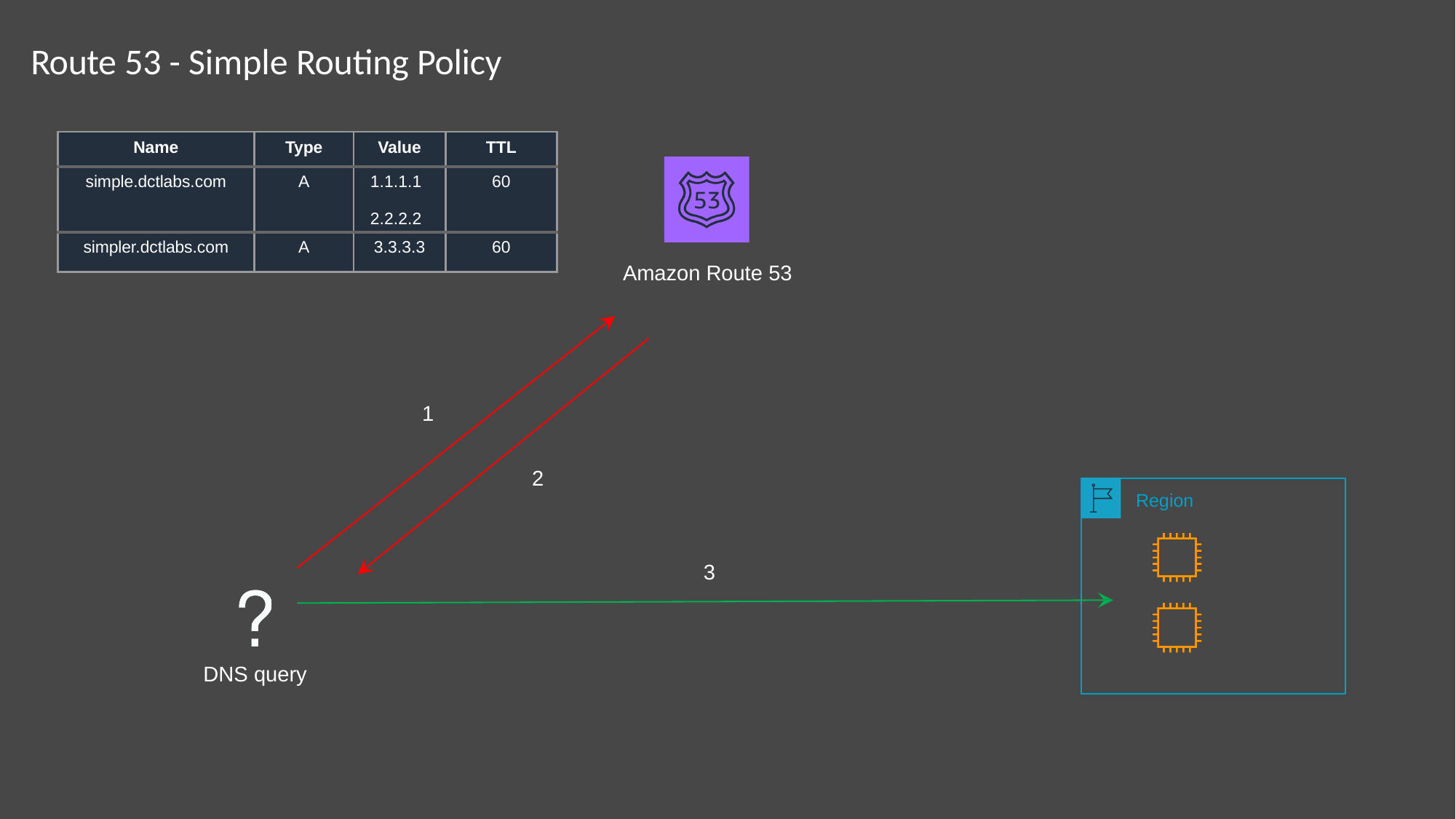

# Route 53 - Simple Routing Policy
| Name | Type | Value | TTL |
| --- | --- | --- | --- |
| simple.dctlabs.com | A | 1.1.1.1 2.2.2.2 | 60 |
| simpler.dctlabs.com | A | 3.3.3.3 | 60 |

Amazon Route 53

1

2

Region

3

DNS query